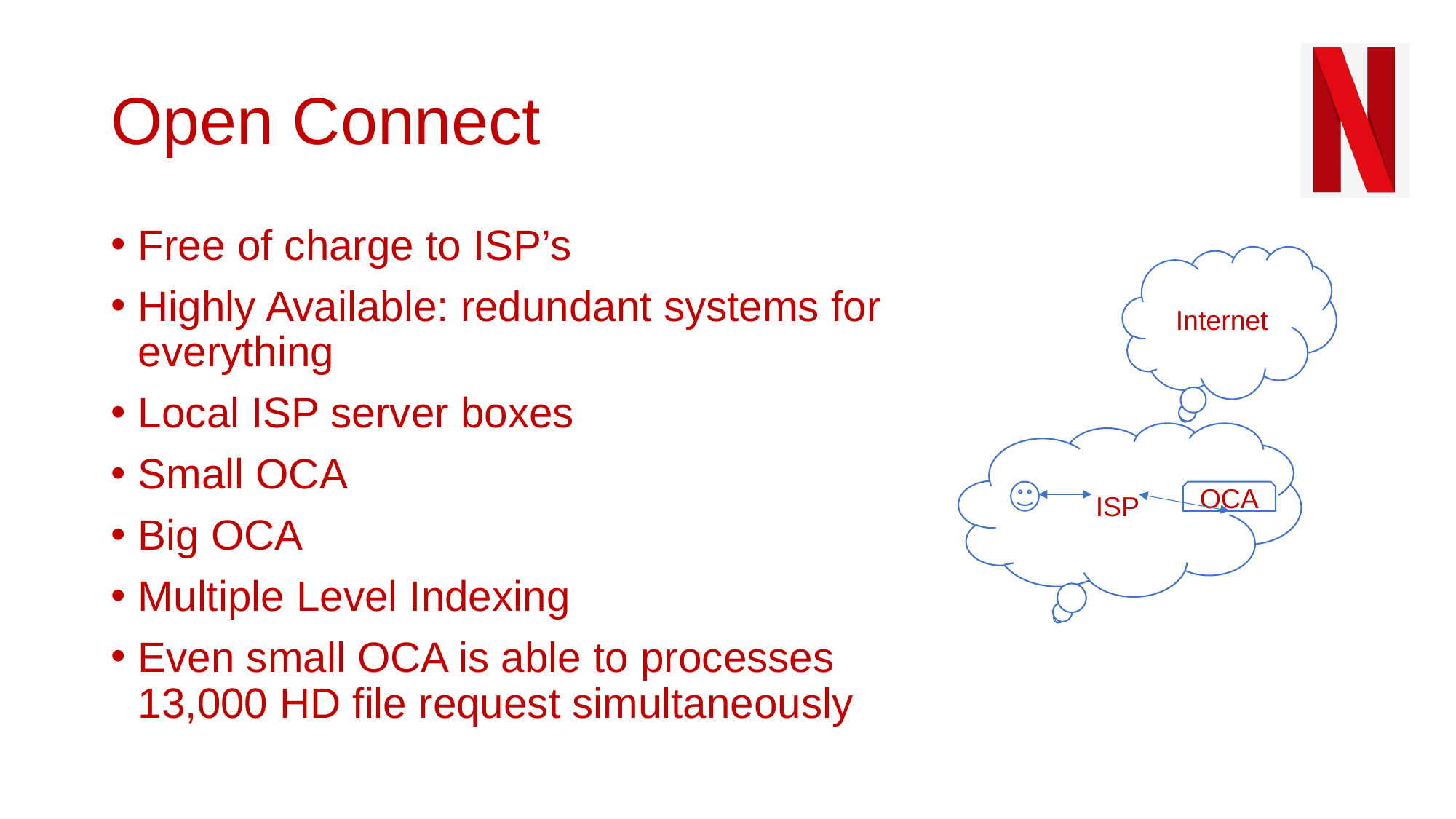

# Open Connect
Free of charge to ISP’s
Highly Available: redundant systems for everything
Local ISP server boxes
Small OCA
Big OCA
Multiple Level Indexing
Even small OCA is able to processes 13,000 HD file request simultaneously
Internet
ISP

OCA